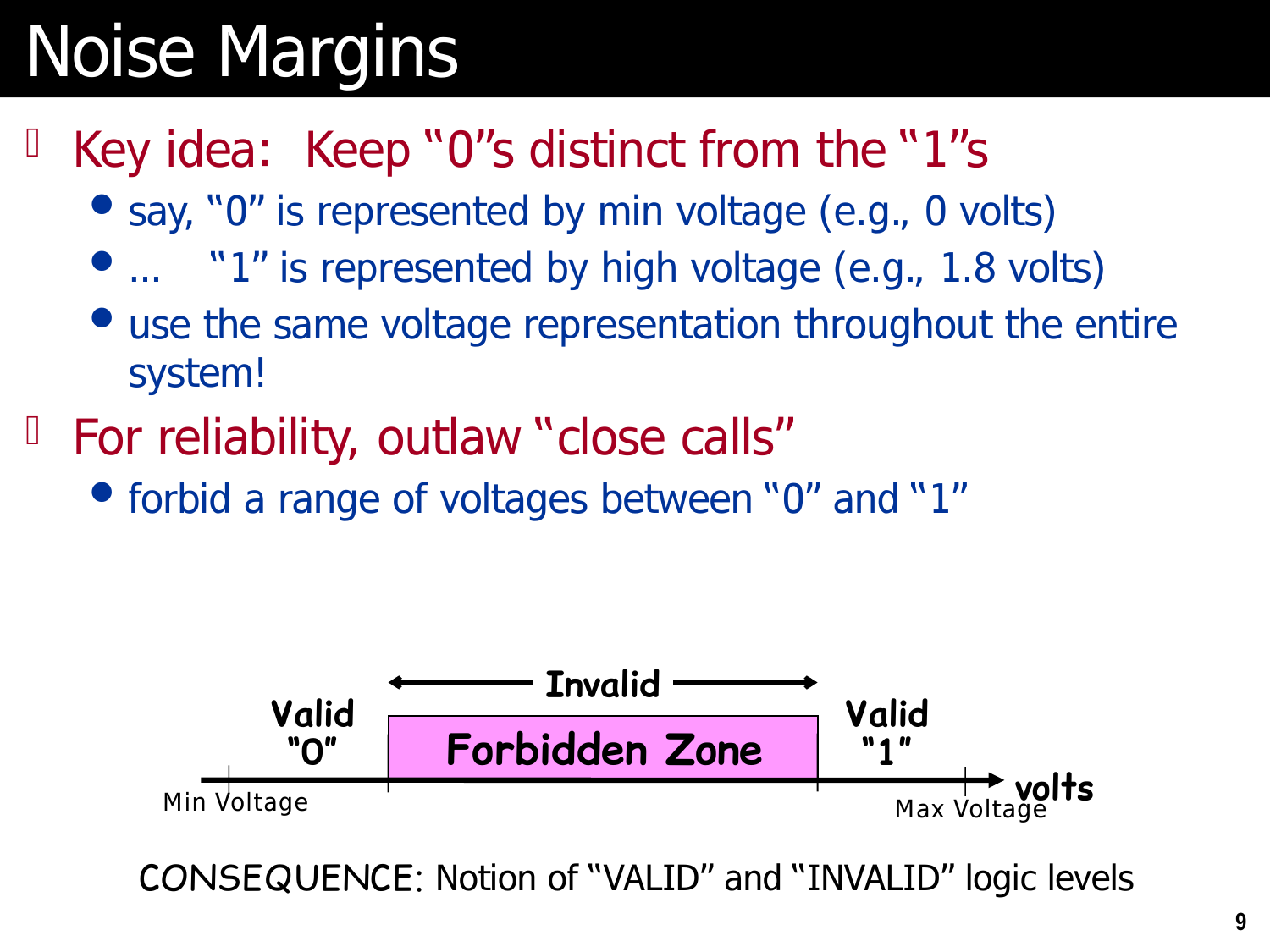

# Noise Margins
Key idea:  Keep “0”s distinct from the “1”s
say, “0” is represented by min voltage (e.g., 0 volts)
…    “1” is represented by high voltage (e.g., 1.8 volts)
use the same voltage representation throughout the entire system!
For reliability, outlaw “close calls”
forbid a range of voltages between “0” and “1”
Invalid

Valid
“0”
Valid
“1”

Forbidden Zone

volts

Min Voltage
Max Voltage
CONSEQUENCE: Notion of “VALID” and “INVALID” logic levels
9